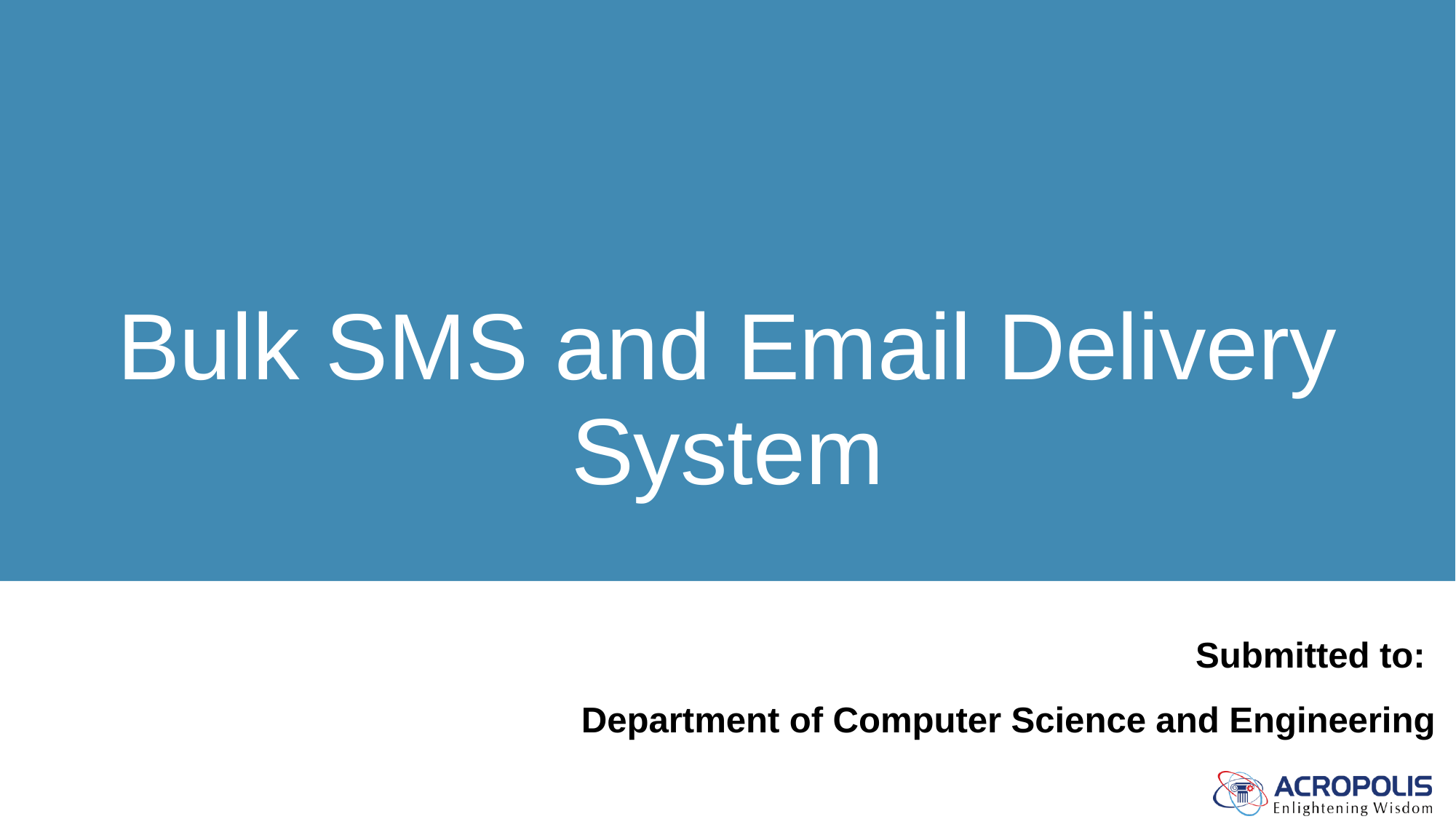

# Bulk SMS and Email Delivery System
Submitted to:
Department of Computer Science and Engineering